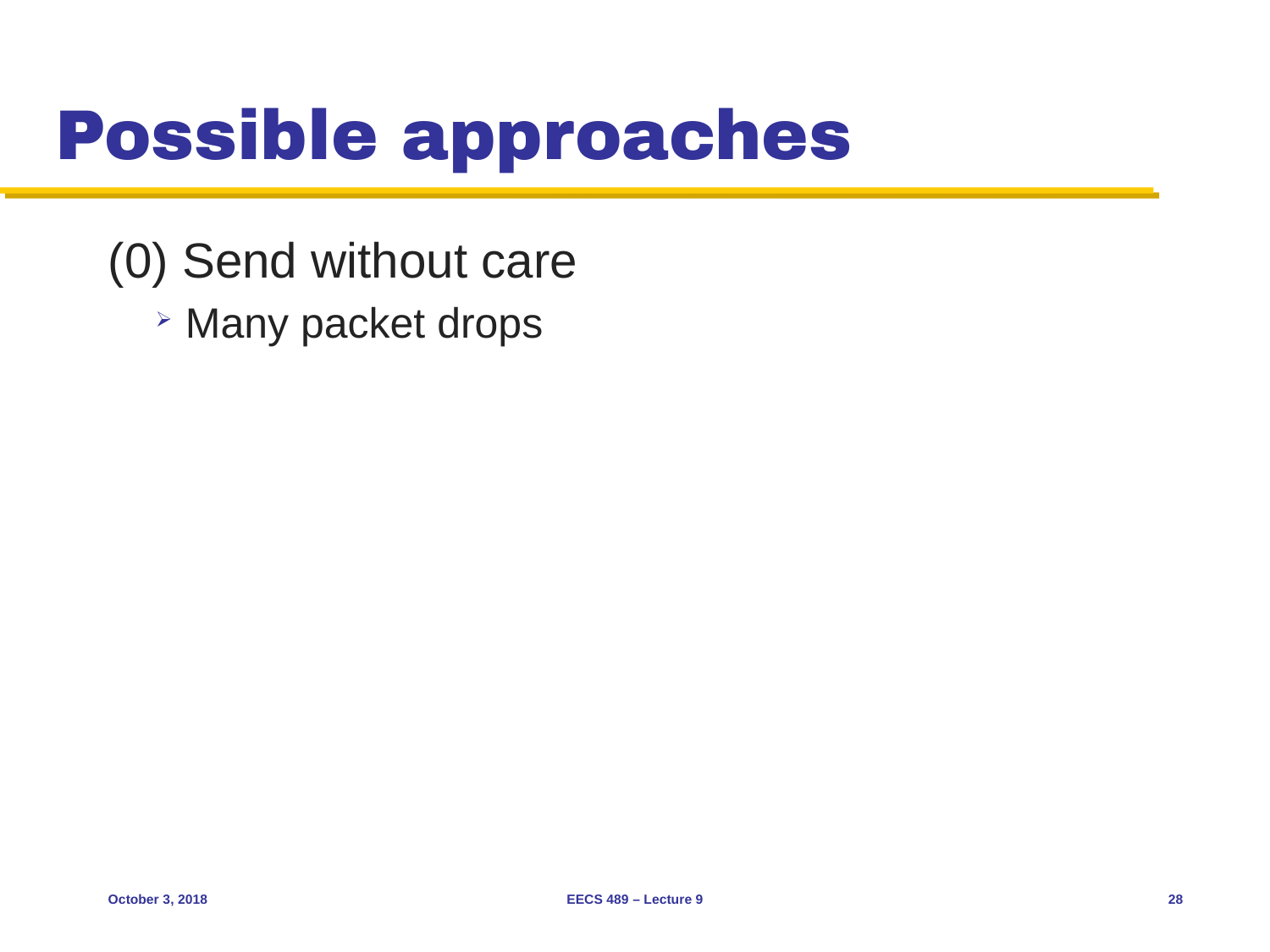

# Possible approaches
(0) Send without care
Many packet drops

October 3, 2018
EECS 489 – Lecture 9
28